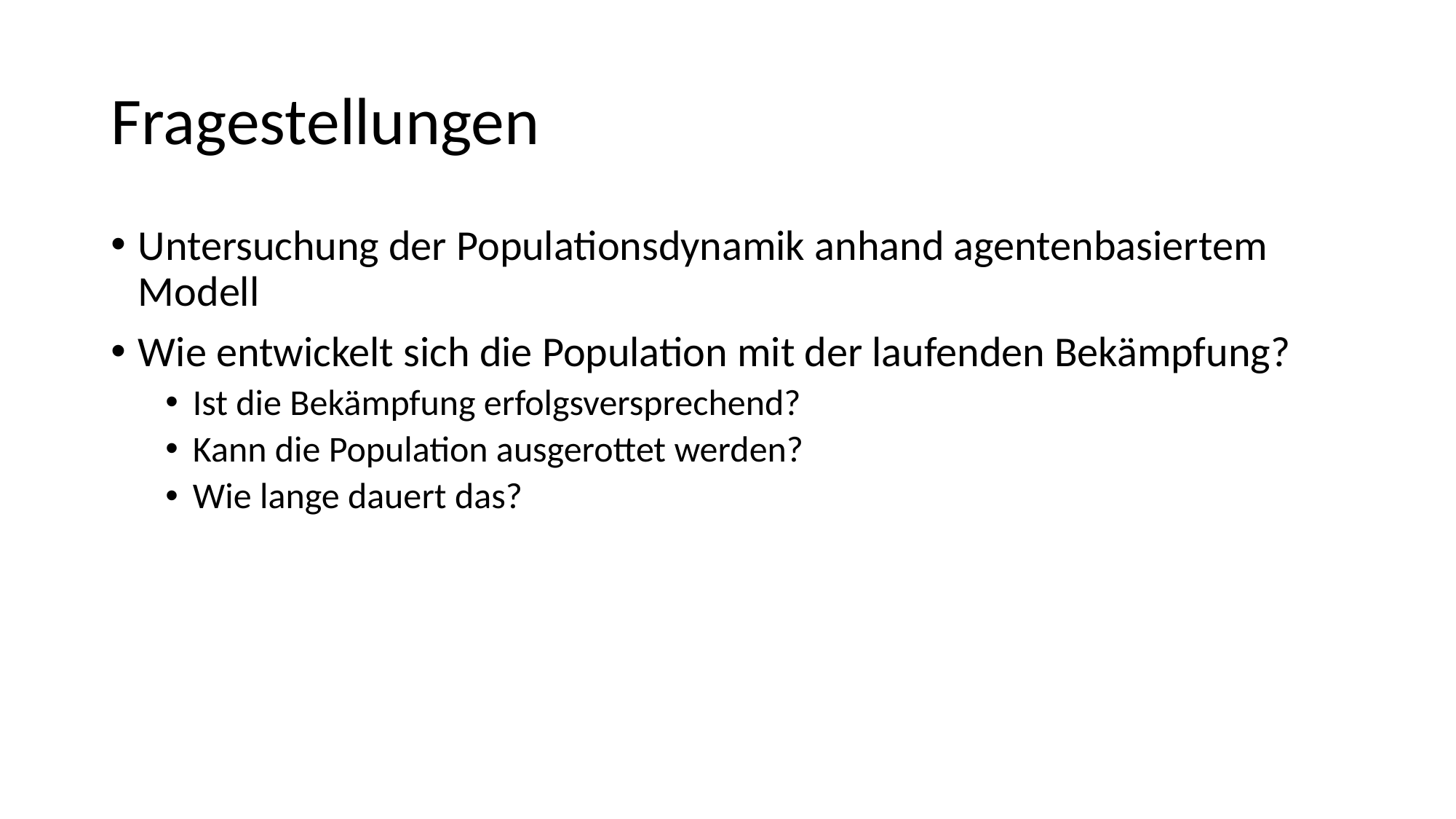

# Fragestellungen
Untersuchung der Populationsdynamik anhand agentenbasiertem Modell
Wie entwickelt sich die Population mit der laufenden Bekämpfung?
Ist die Bekämpfung erfolgsversprechend?
Kann die Population ausgerottet werden?
Wie lange dauert das?